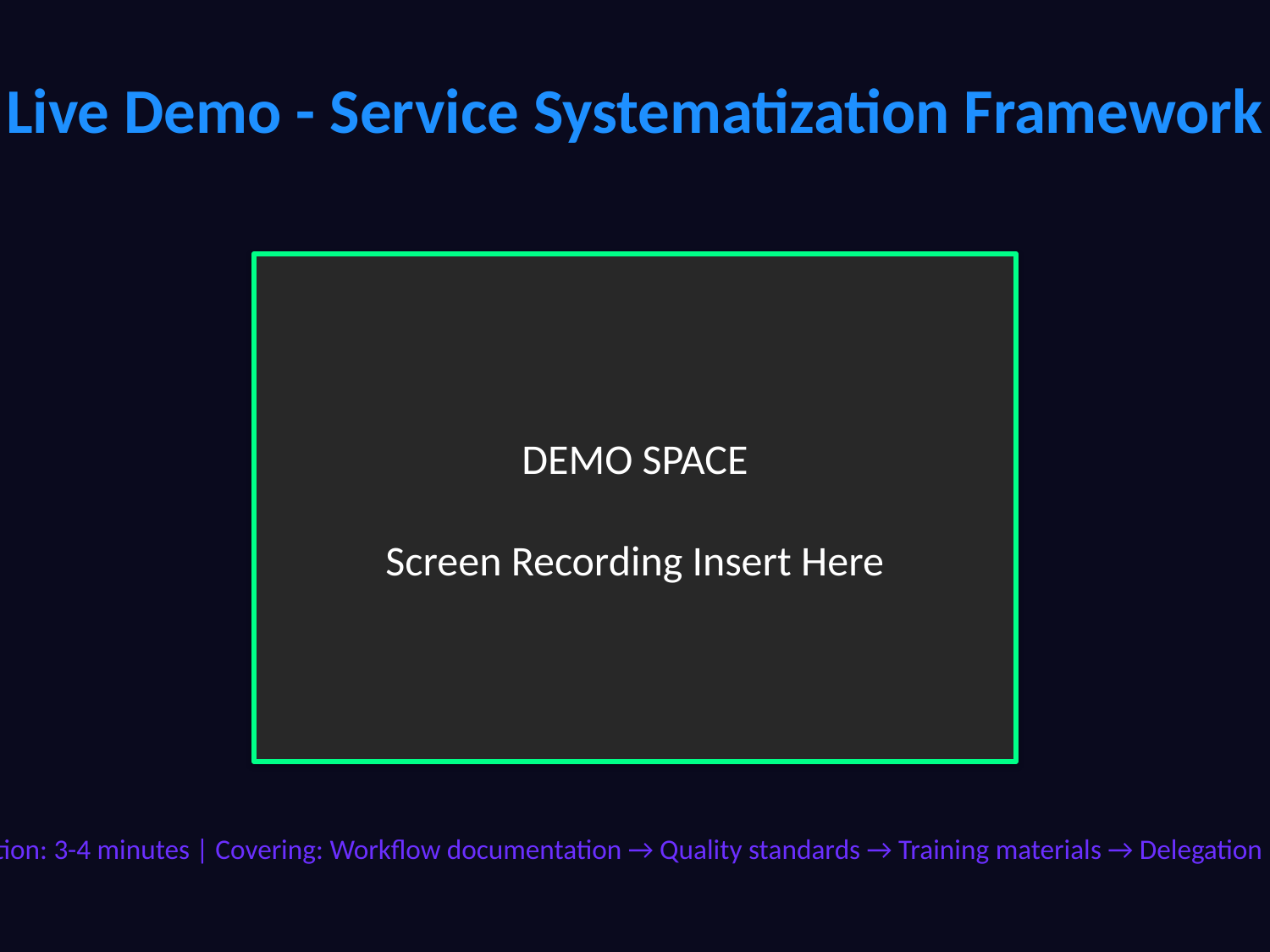

Live Demo - Service Systematization Framework
DEMO SPACE
Screen Recording Insert Here
Demo Duration: 3-4 minutes | Covering: Workflow documentation → Quality standards → Training materials → Delegation preparation